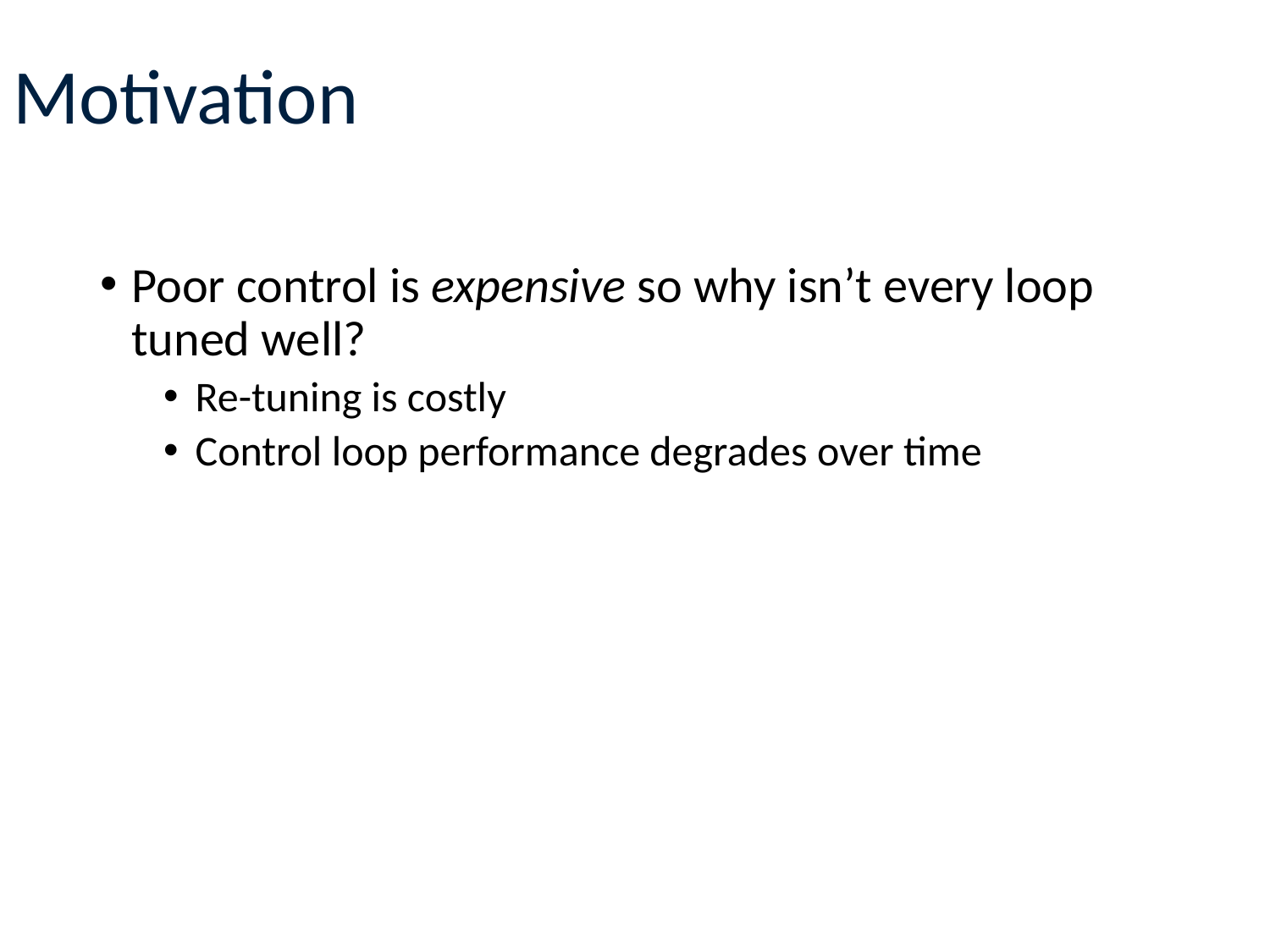

Motivation
Poor control is expensive so why isn’t every loop tuned well?
Re-tuning is costly
Control loop performance degrades over time